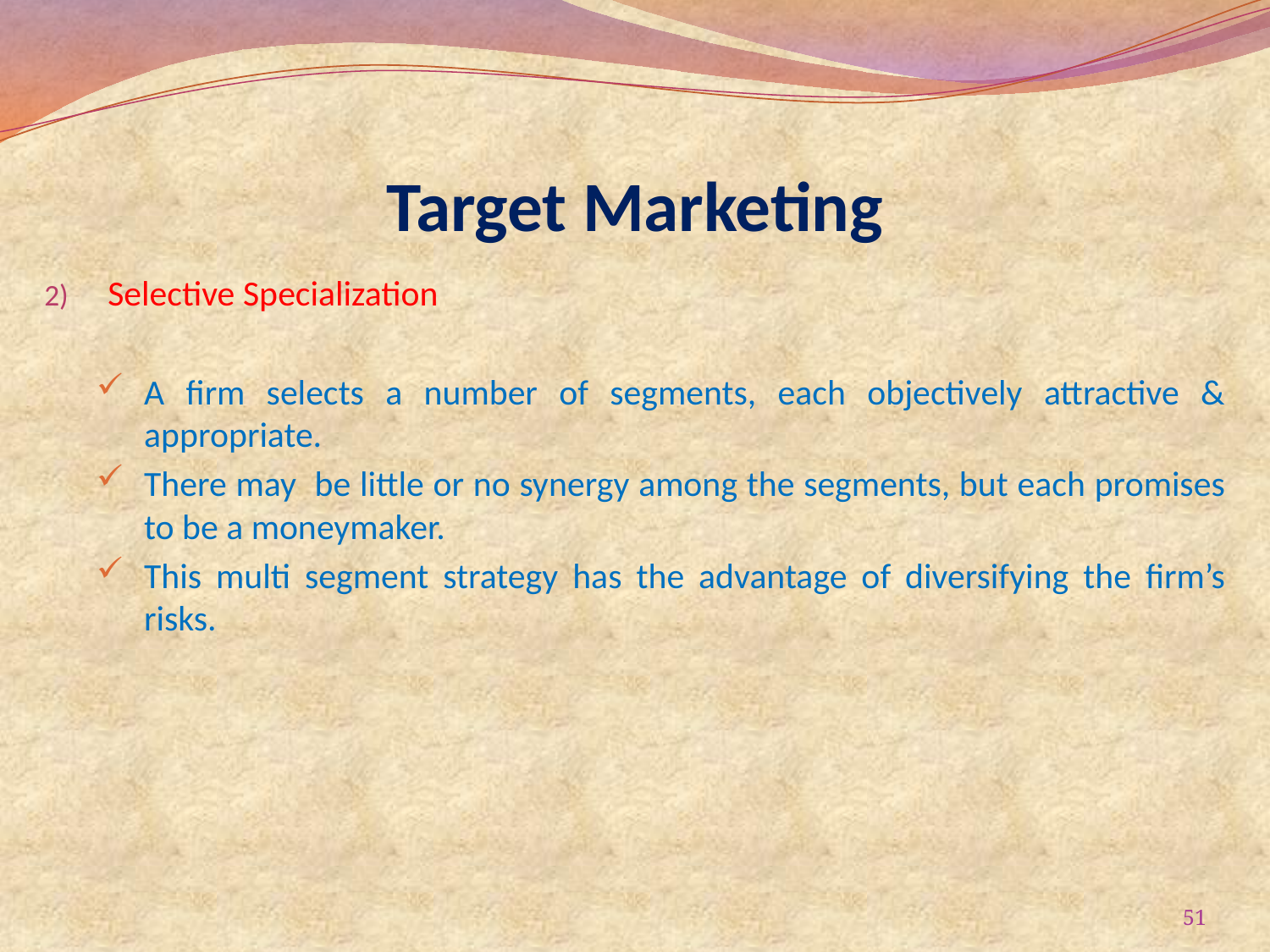

# Target Marketing
Selective Specialization

A firm selects a number of segments, each objectively attractive & appropriate.
There may  be little or no synergy among the segments, but each promises to be a moneymaker.
This multi segment strategy has the advantage of diversifying the firm’s risks.
51